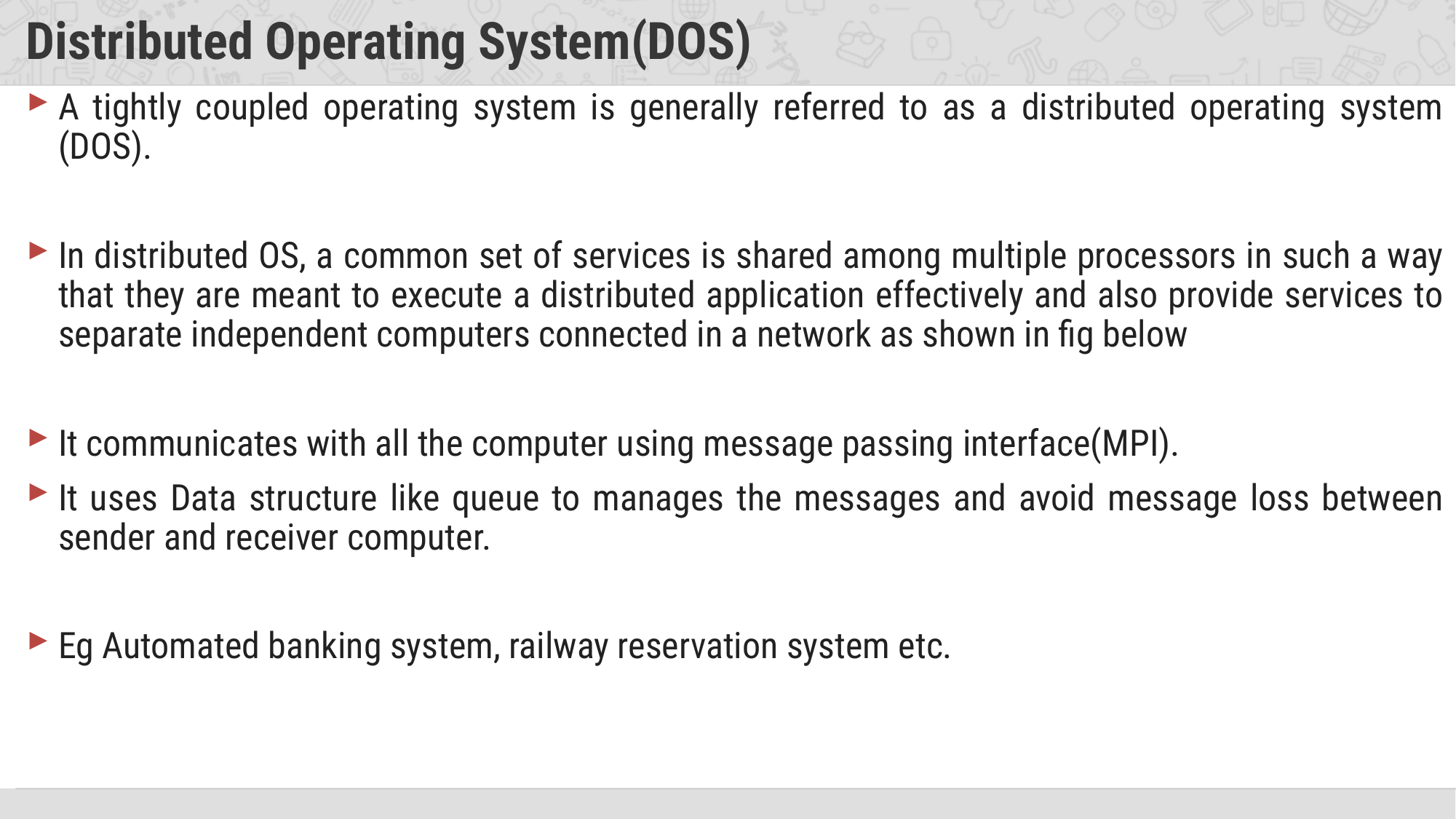

# Distributed Operating System(DOS)
A tightly coupled operating system is generally referred to as a distributed operating system (DOS).

In distributed OS, a common set of services is shared among multiple processors in such a way that they are meant to execute a distributed application effectively and also provide services to separate independent computers connected in a network as shown in fig below

It communicates with all the computer using message passing interface(MPI).
It uses Data structure like queue to manages the messages and avoid message loss between sender and receiver computer.

Eg Automated banking system, railway reservation system etc.